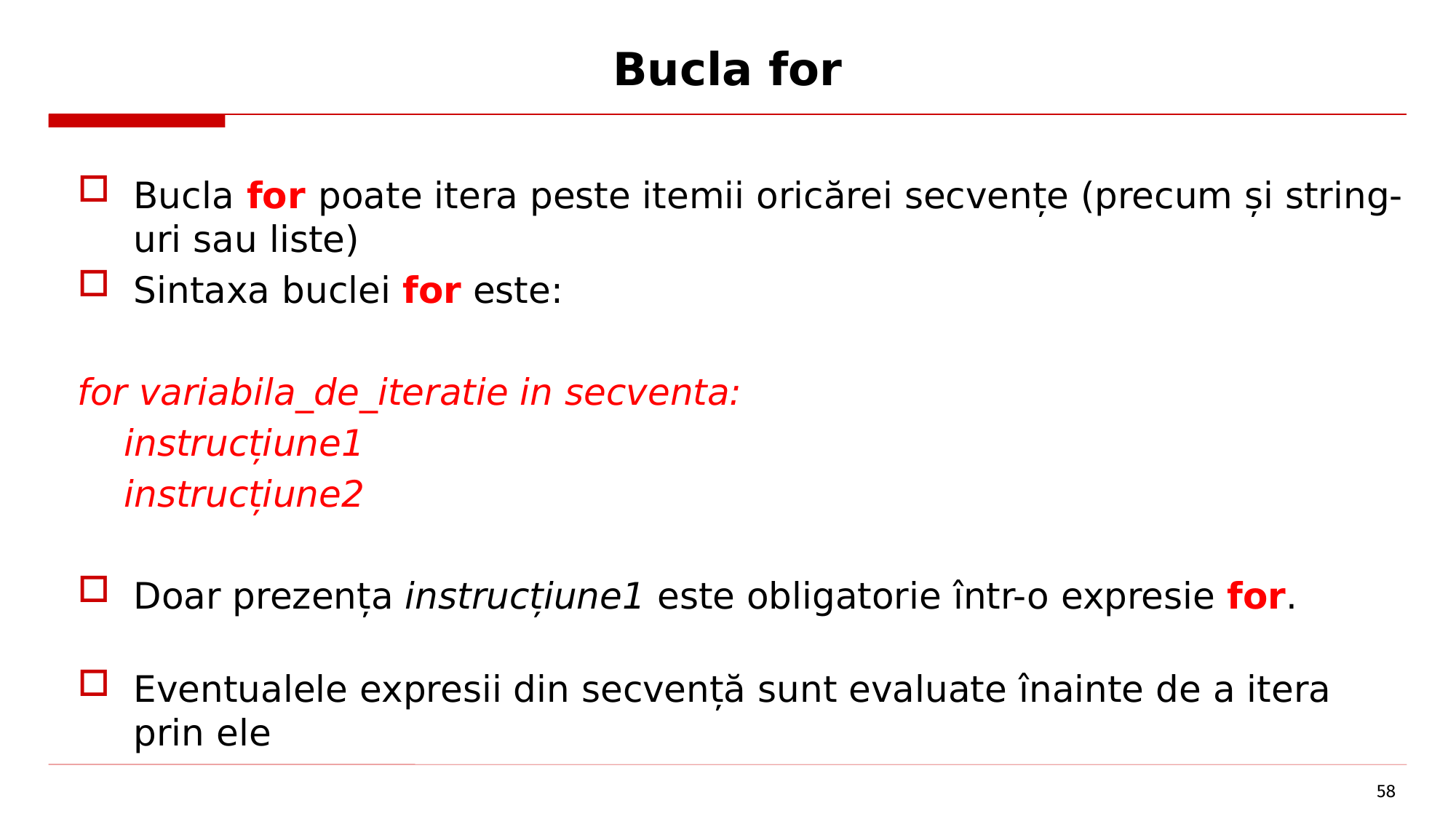

# Bucla for
Bucla for poate itera peste itemii oricărei secvențe (precum și string-uri sau liste)
Sintaxa buclei for este:

for variabila_de_iteratie in secventa:
    instrucțiune1
    instrucțiune2

Doar prezența instrucțiune1 este obligatorie într-o expresie for.

Eventualele expresii din secvență sunt evaluate înainte de a itera prin ele

58